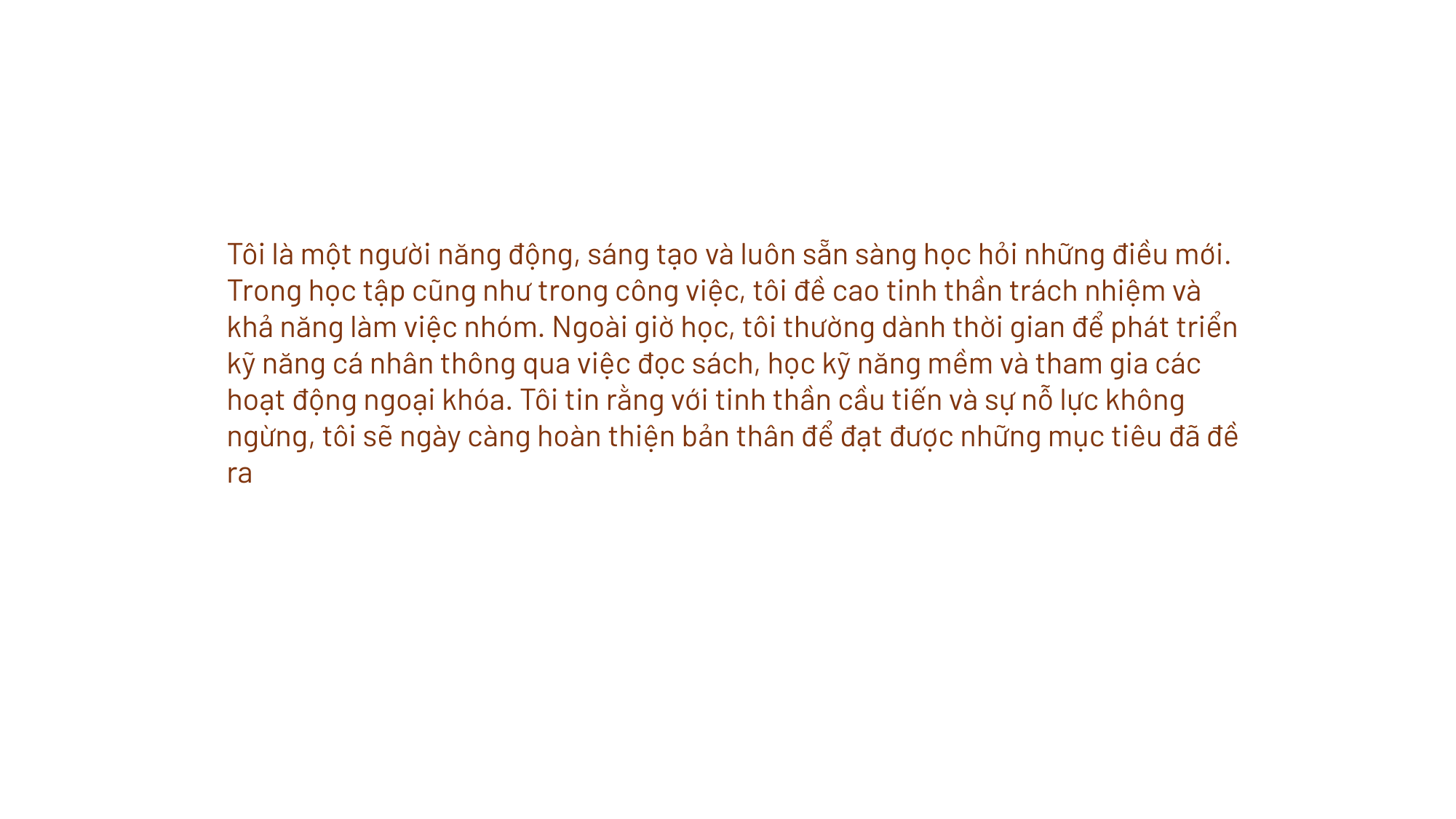

Tôi là một người năng động, sáng tạo và luôn sẵn sàng học hỏi những điều mới. Trong học tập cũng như trong công việc, tôi đề cao tinh thần trách nhiệm và khả năng làm việc nhóm. Ngoài giờ học, tôi thường dành thời gian để phát triển kỹ năng cá nhân thông qua việc đọc sách, học kỹ năng mềm và tham gia các hoạt động ngoại khóa. Tôi tin rằng với tinh thần cầu tiến và sự nỗ lực không ngừng, tôi sẽ ngày càng hoàn thiện bản thân để đạt được những mục tiêu đã đề ra